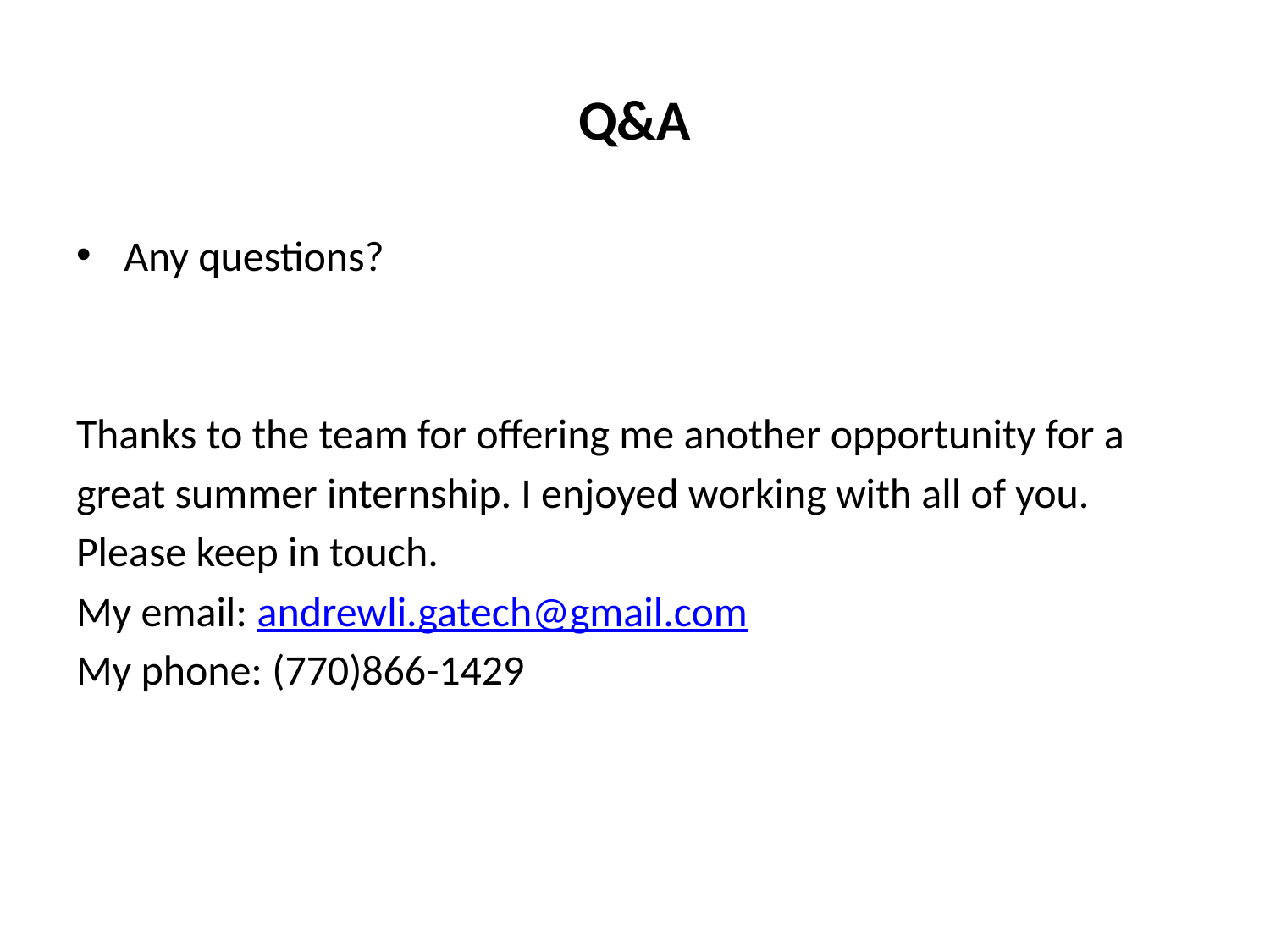

# Q&A
Any questions?

Thanks to the team for offering me another opportunity for a
great summer internship. I enjoyed working with all of you.
Please keep in touch.
My email: andrewli.gatech@gmail.com
My phone: (770)866-1429